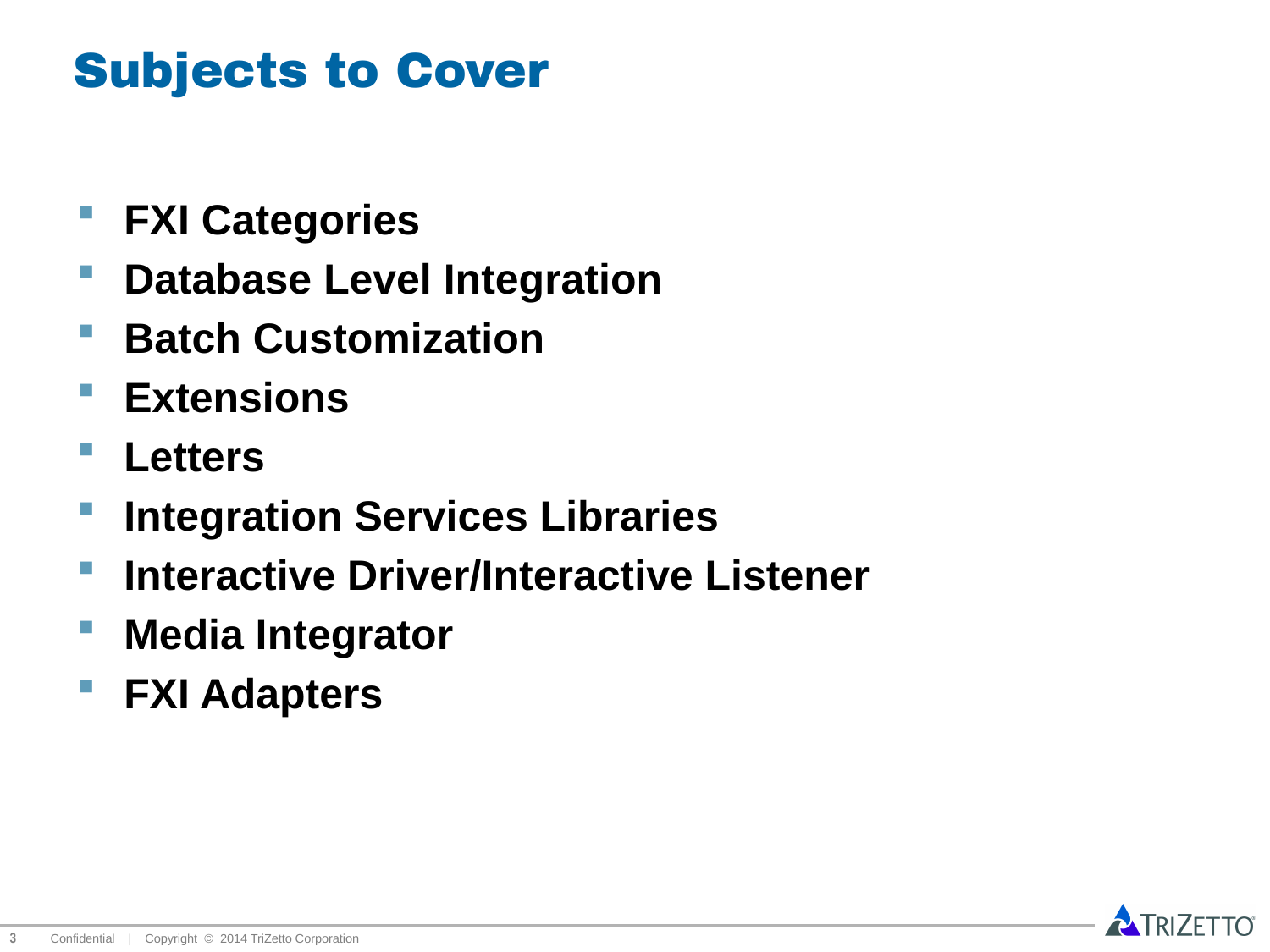

# Subjects to Cover
FXI Categories
Database Level Integration
Batch Customization
Extensions
Letters
Integration Services Libraries
Interactive Driver/Interactive Listener
Media Integrator
FXI Adapters